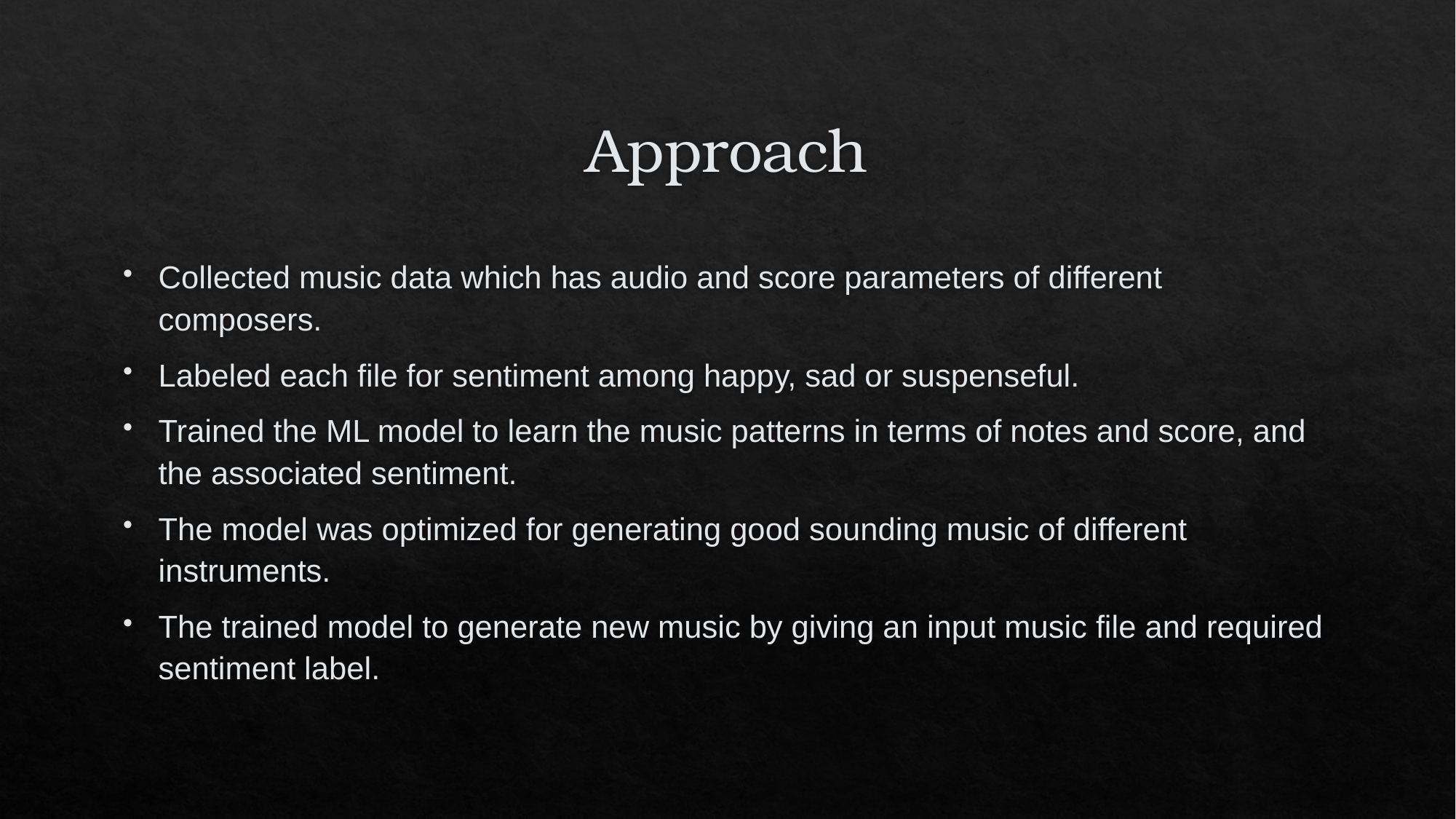

# Approach
Collected music data which has audio and score parameters of different composers.
Labeled each file for sentiment among happy, sad or suspenseful.
Trained the ML model to learn the music patterns in terms of notes and score, and the associated sentiment.
The model was optimized for generating good sounding music of different instruments.
The trained model to generate new music by giving an input music file and required sentiment label.